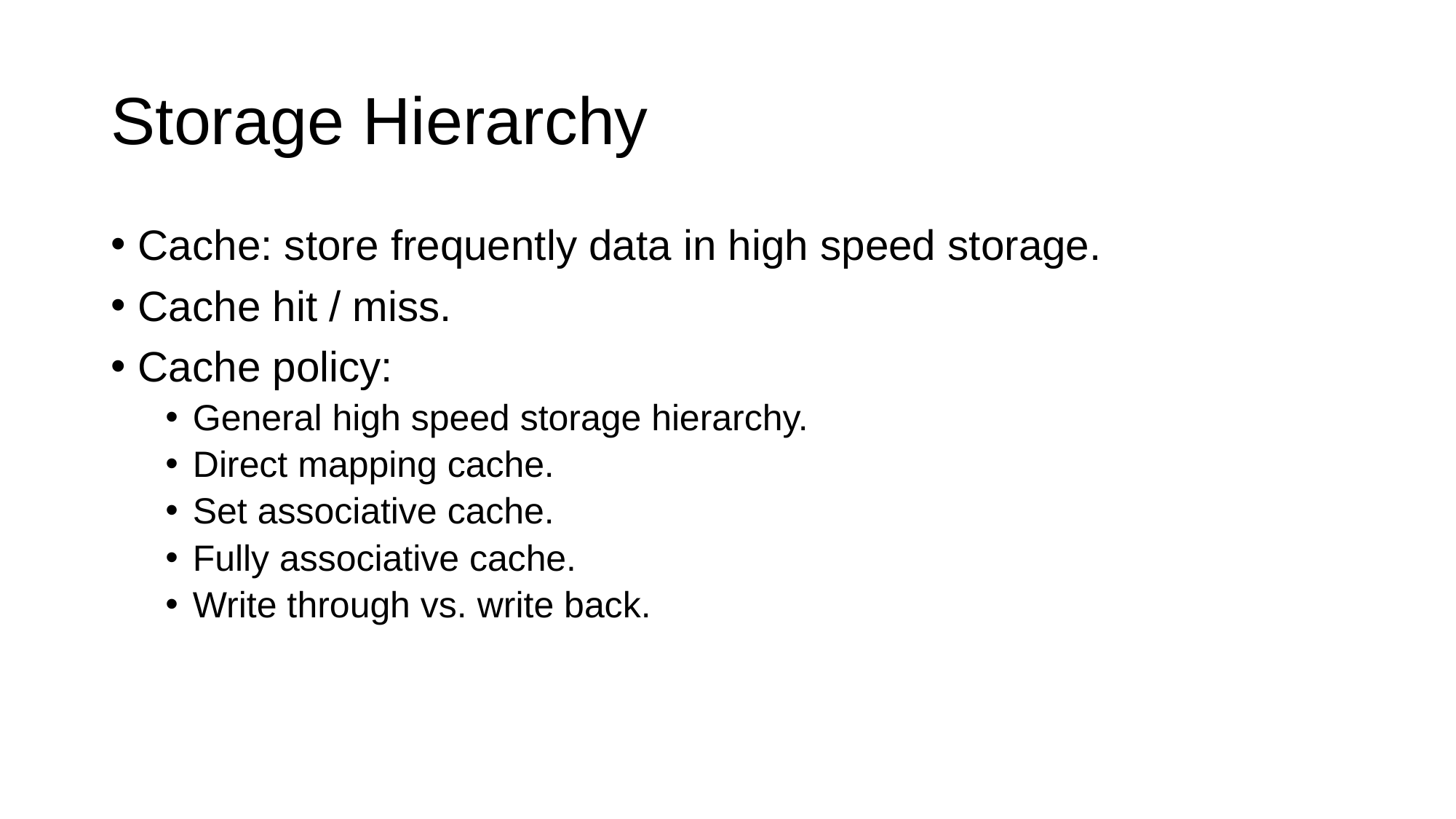

# Storage Hierarchy
Cache: store frequently data in high speed storage.
Cache hit / miss.
Cache policy:
General high speed storage hierarchy.
Direct mapping cache.
Set associative cache.
Fully associative cache.
Write through vs. write back.